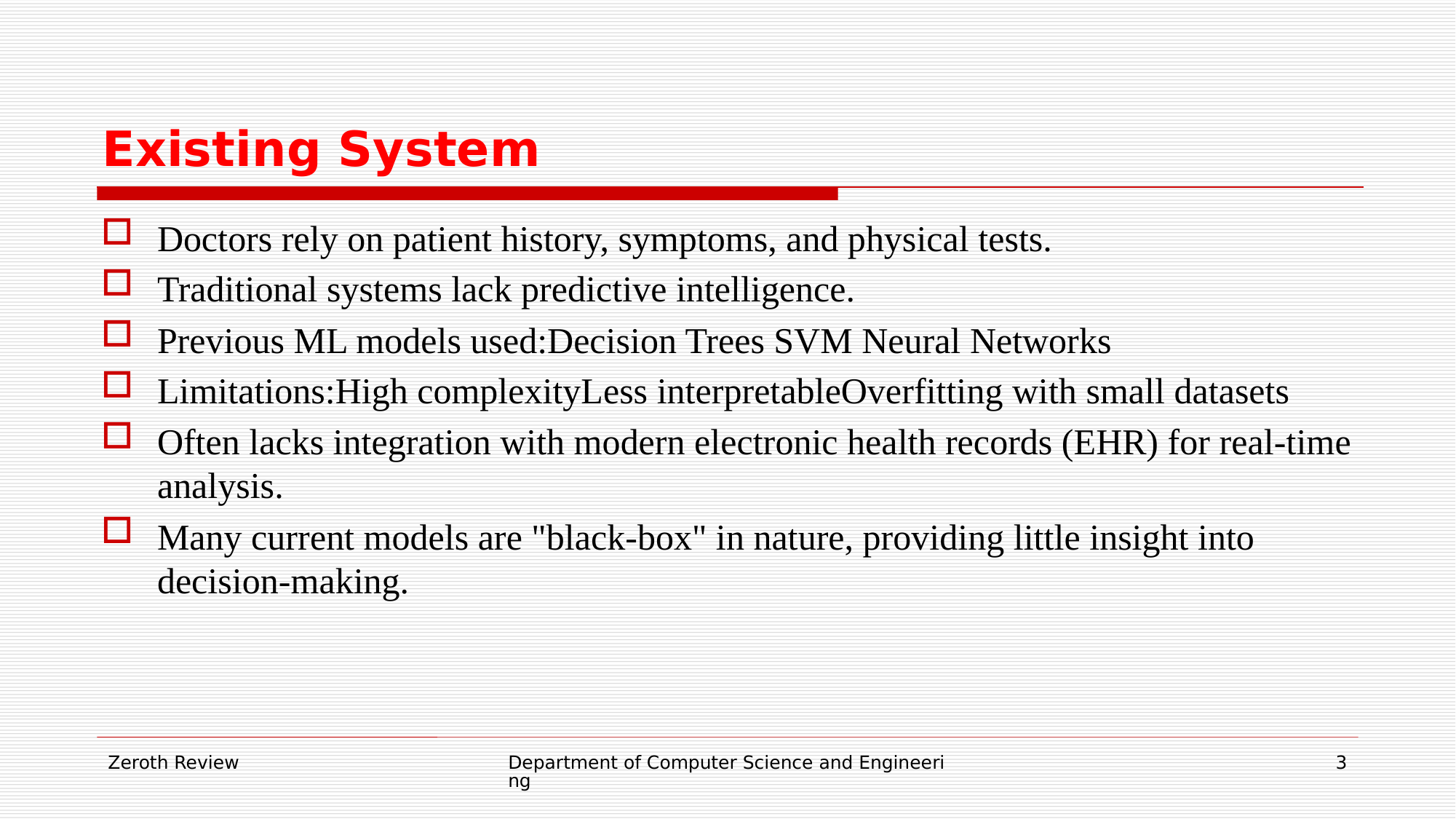

# Existing System
Doctors rely on patient history, symptoms, and physical tests.
Traditional systems lack predictive intelligence.
Previous ML models used:Decision Trees SVM Neural Networks
Limitations:High complexityLess interpretableOverfitting with small datasets
Often lacks integration with modern electronic health records (EHR) for real-time analysis.
Many current models are "black-box" in nature, providing little insight into decision-making.
Zeroth Review
Department of Computer Science and Engineering
3